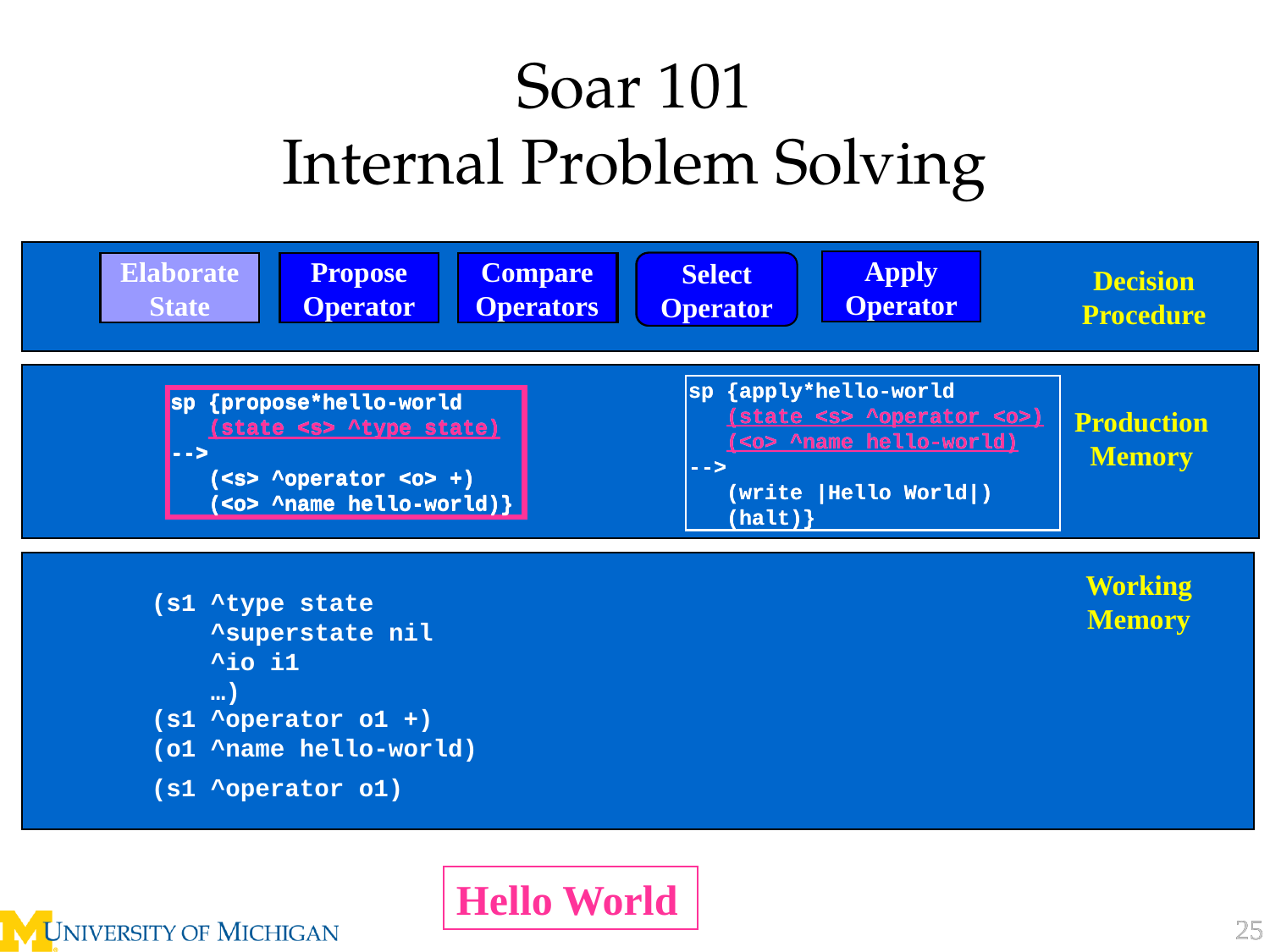

# Soar 101 Internal Problem Solving

Decision
Procedure
Apply
Operator
Elaborate
State
Elaborate
State
Propose
Operator
Propose
Operator
Compare
Operators
Compare
Operators
Select
Operator
Select
Operator

Production
Memory
sp {apply*hello-world
   (state <s> ^operator <o>)
   (<o> ^name hello-world)
-->
   (write |Hello World|)
   (halt)}
sp {apply*hello-world
   (state <s> ^operator <o>)
   (<o> ^name hello-world)
-->
   (write |Hello World|)
   (halt)}
sp {propose*hello-world
   (state <s> ^type state)
-->
   (<s> ^operator <o> +)
   (<o> ^name hello-world)}
sp {propose*hello-world
   (state <s> ^type state)
-->
   (<s> ^operator <o> +)
   (<o> ^name hello-world)}
sp {propose*hello-world
   (state <s> ^type state)
-->
   (<s> ^operator <o> +)
   (<o> ^name hello-world)}

Working
Memory
(s1 ^type state
    ^superstate nil
    ^io i1
    …)
(s1 ^operator o1 +)
(o1 ^name hello-world)
(s1 ^operator o1)
Hello World